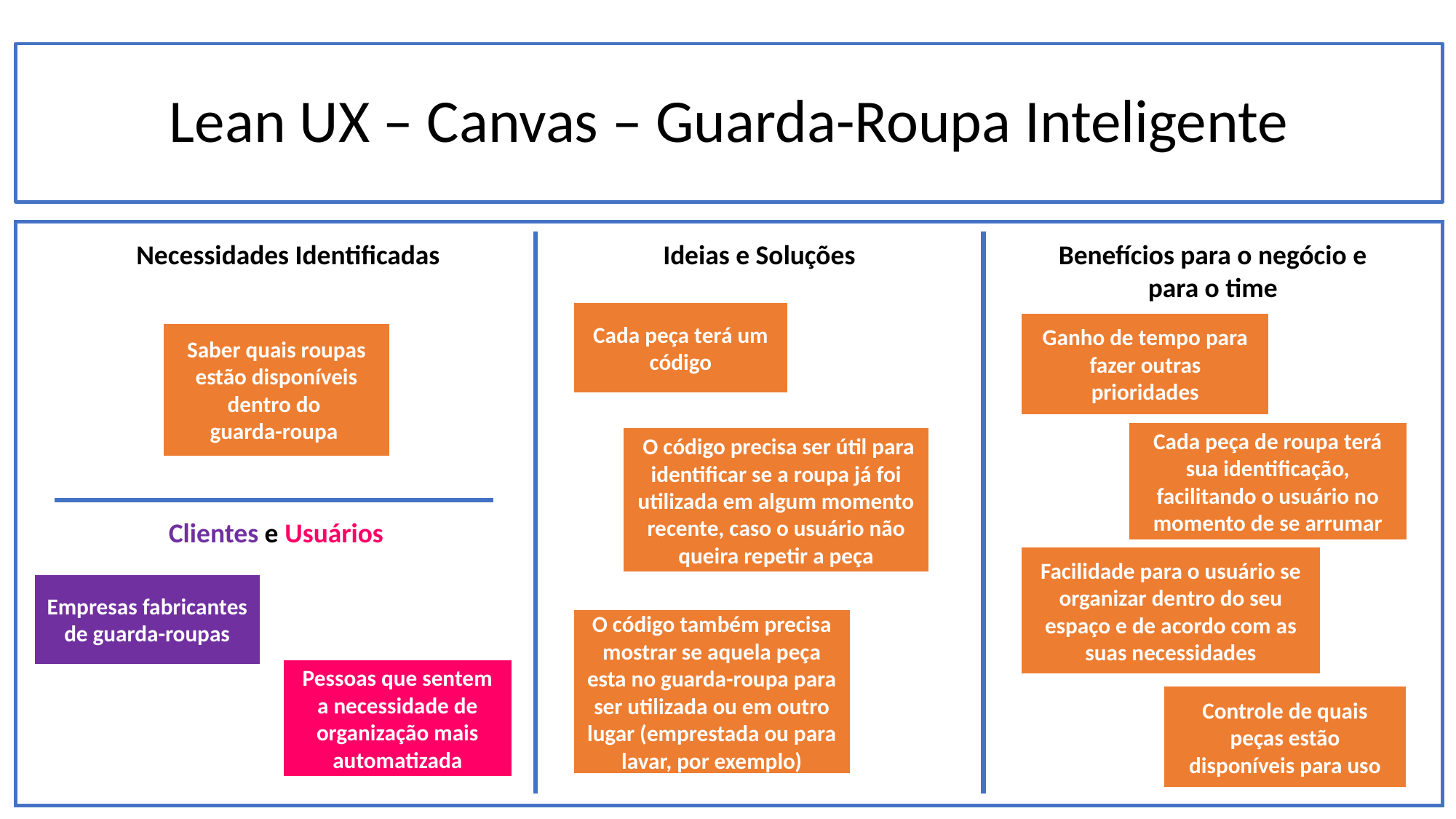

# Lean UX – Canvas – Guarda-Roupa Inteligente

Necessidades Identificadas
Ideias e Soluções
Benefícios para o negócio e para o time
Cada peça terá um código
Ganho de tempo para fazer outras prioridades
Saber quais roupas estão disponíveis dentro do
guarda-roupa
Cada peça de roupa terá sua identificação, facilitando o usuário no momento de se arrumar
 O código precisa ser útil para identificar se a roupa já foi utilizada em algum momento recente, caso o usuário não queira repetir a peça
Clientes e Usuários
Facilidade para o usuário se organizar dentro do seu espaço e de acordo com as suas necessidades
Empresas fabricantes de guarda-roupas
O código também precisa mostrar se aquela peça esta no guarda-roupa para ser utilizada ou em outro lugar (emprestada ou para lavar, por exemplo)
Pessoas que sentem a necessidade de organização mais automatizada
Controle de quais peças estão disponíveis para uso